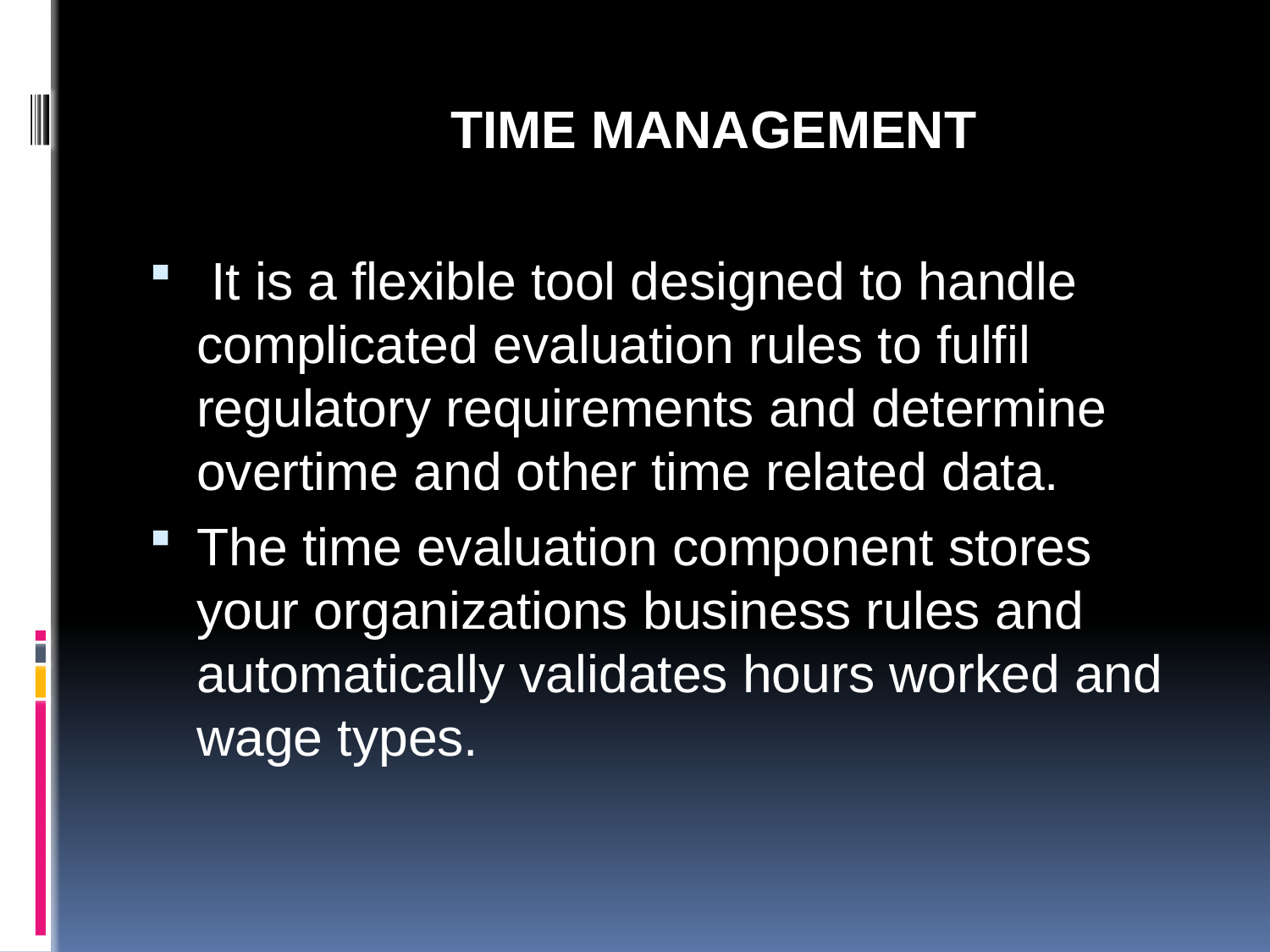

TIME MANAGEMENT

 It is a flexible tool designed to handle complicated evaluation rules to fulfil regulatory requirements and determine overtime and other time related data.
The time evaluation component stores your organizations business rules and automatically validates hours worked and wage types.